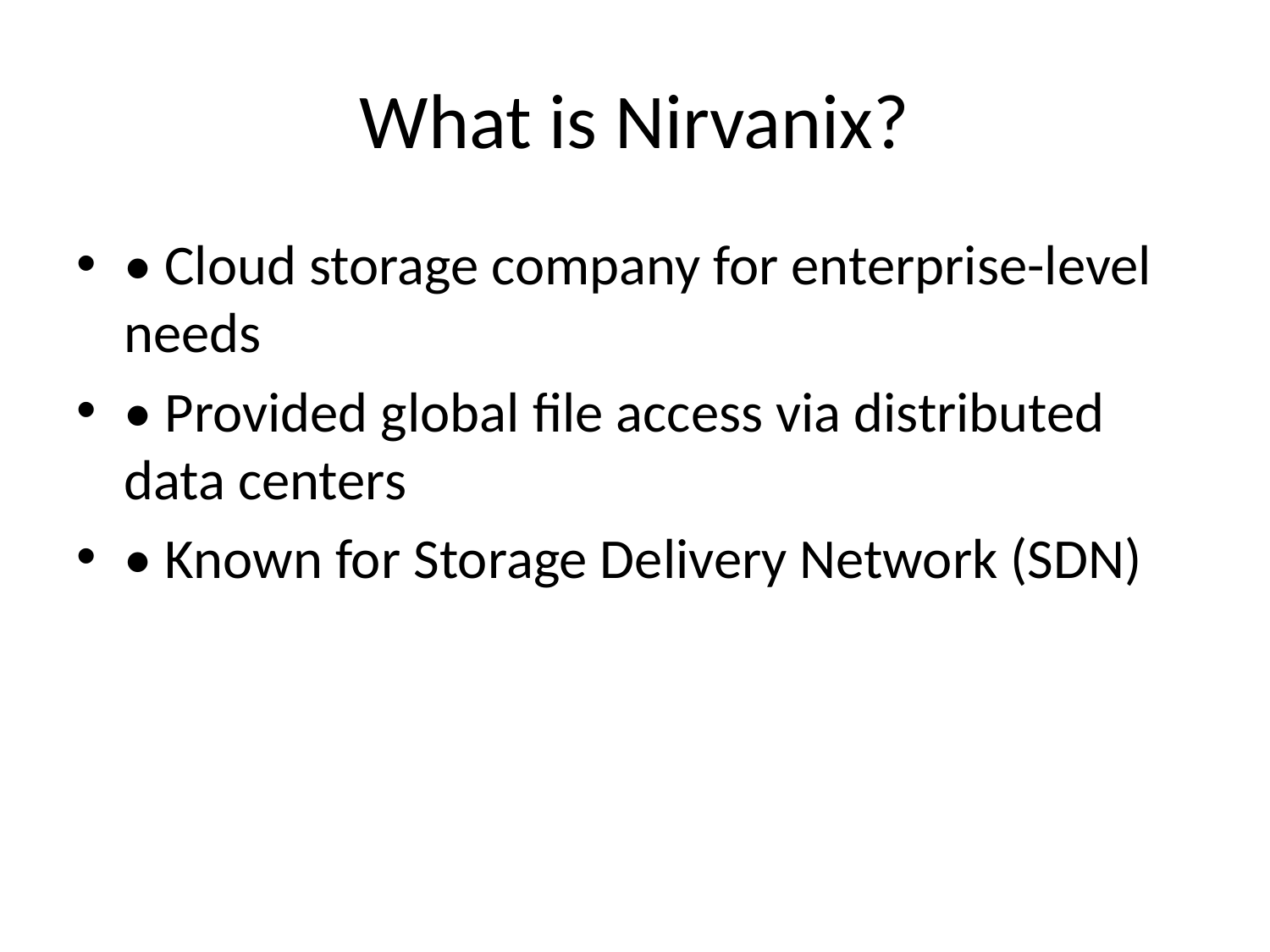

# What is Nirvanix?
• Cloud storage company for enterprise-level needs
• Provided global file access via distributed data centers
• Known for Storage Delivery Network (SDN)